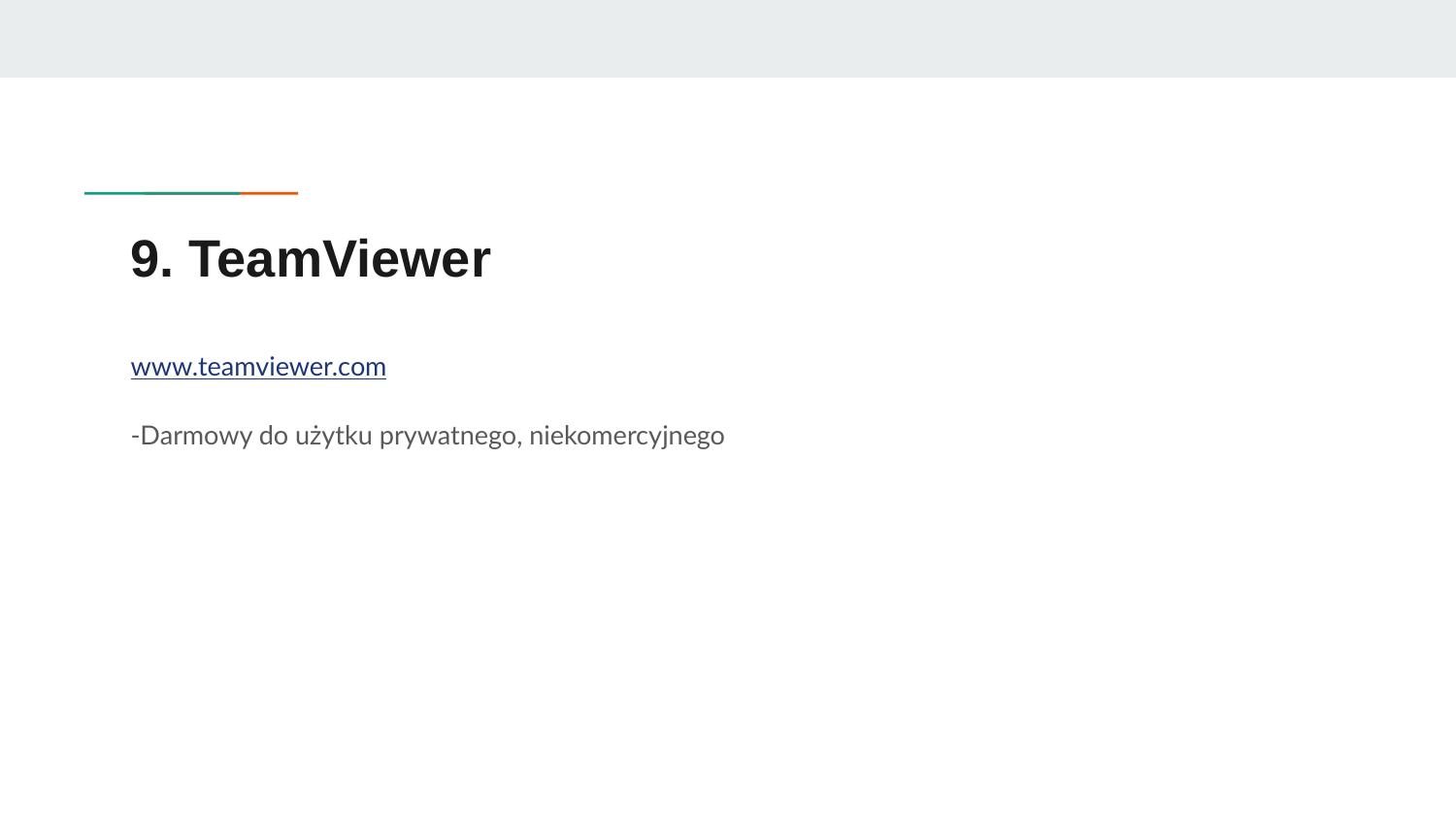

# 9. TeamViewer
www.teamviewer.com
-Darmowy do użytku prywatnego, niekomercyjnego